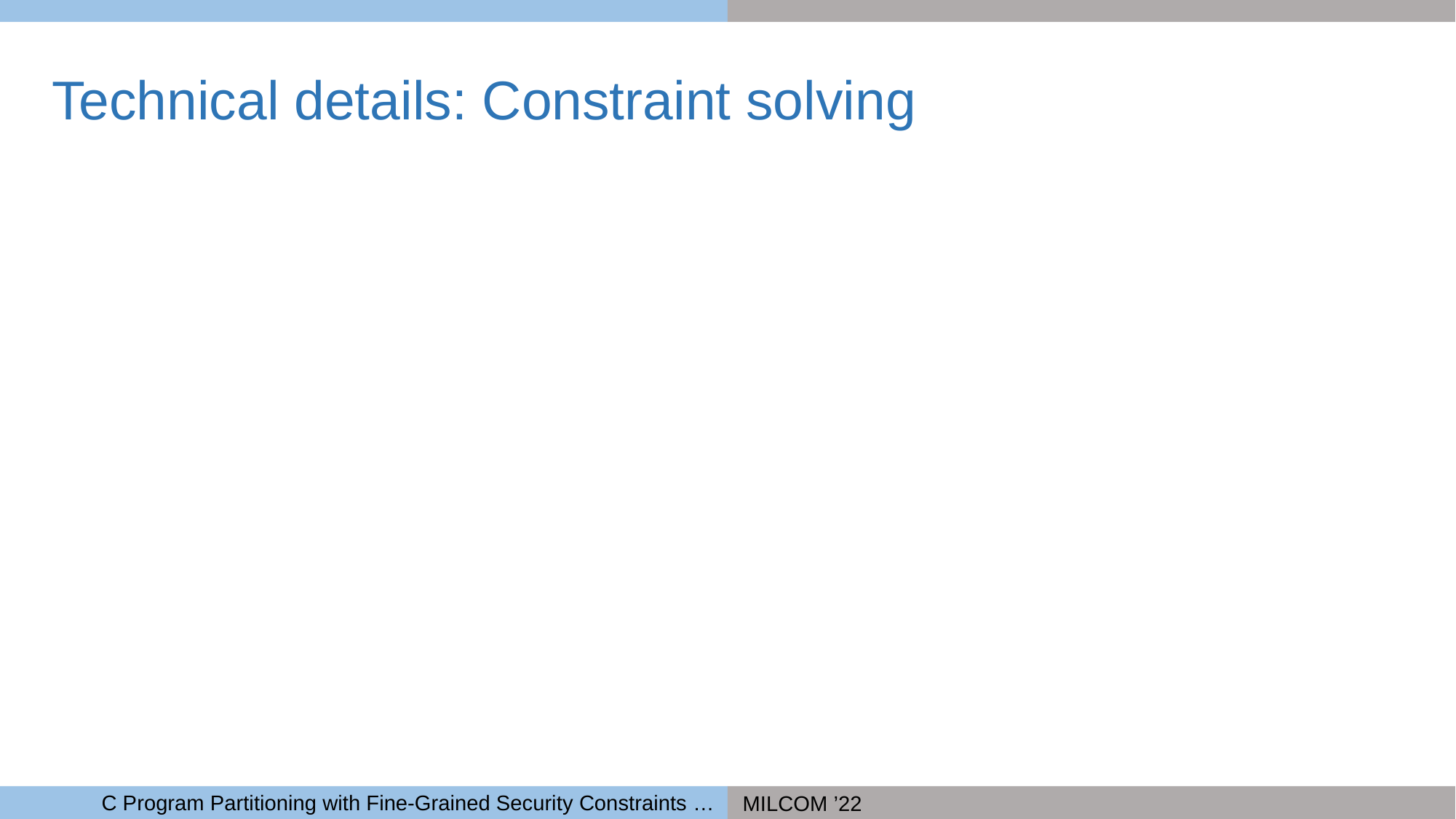

Technical details: Constraint solving
C Program Partitioning with Fine-Grained Security Constraints …

MILCOM ’22